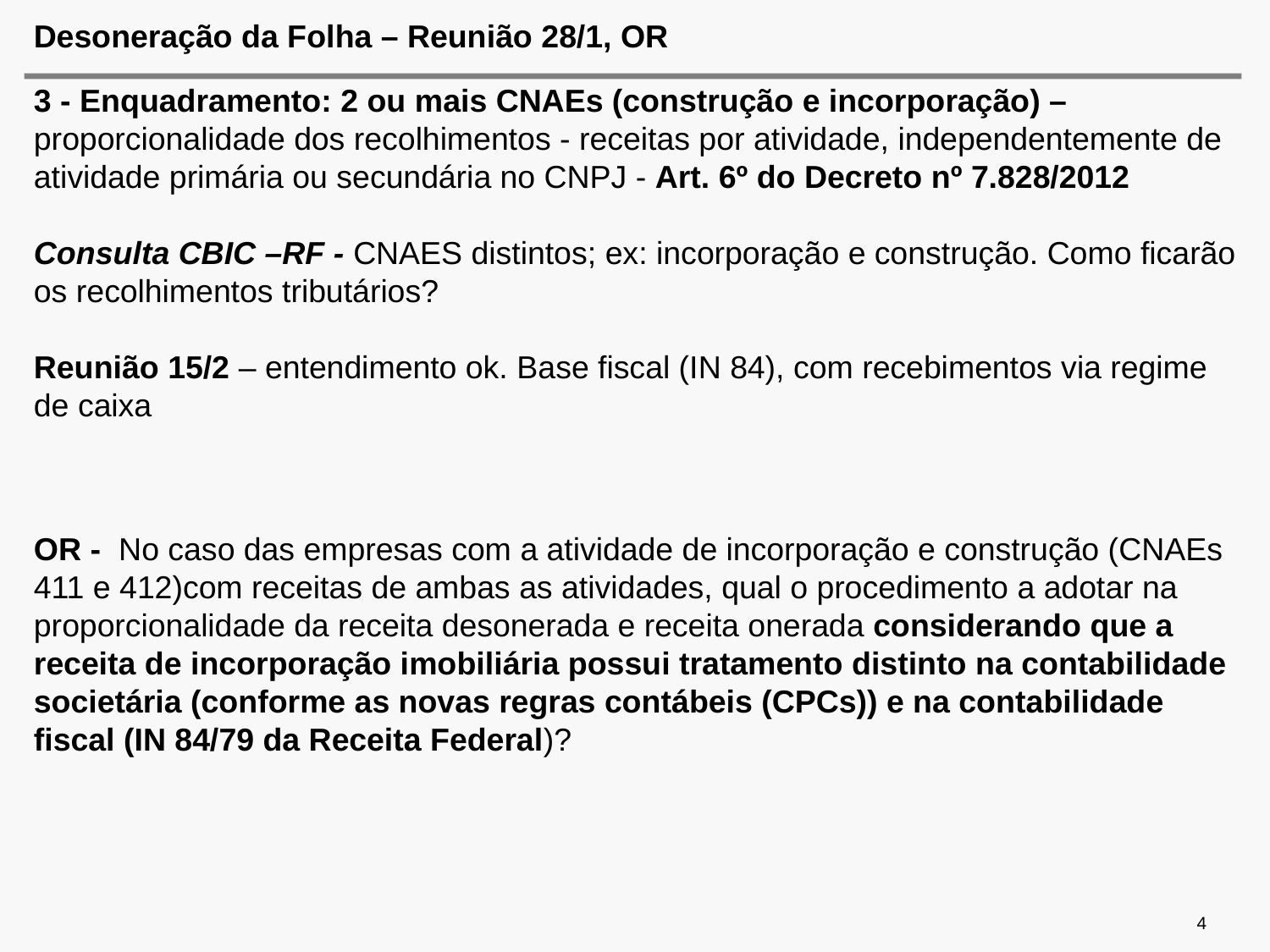

# Desoneração da Folha – Reunião 28/1, OR

3 - Enquadramento: 2 ou mais CNAEs (construção e incorporação) – proporcionalidade dos recolhimentos - receitas por atividade, independentemente de atividade primária ou secundária no CNPJ - Art. 6º do Decreto nº 7.828/2012

Consulta CBIC –RF - CNAES distintos; ex: incorporação e construção. Como ficarão os recolhimentos tributários?

Reunião 15/2 – entendimento ok. Base fiscal (IN 84), com recebimentos via regime de caixa

OR -  No caso das empresas com a atividade de incorporação e construção (CNAEs 411 e 412)com receitas de ambas as atividades, qual o procedimento a adotar na proporcionalidade da receita desonerada e receita onerada considerando que a receita de incorporação imobiliária possui tratamento distinto na contabilidade societária (conforme as novas regras contábeis (CPCs)) e na contabilidade fiscal (IN 84/79 da Receita Federal)?

4